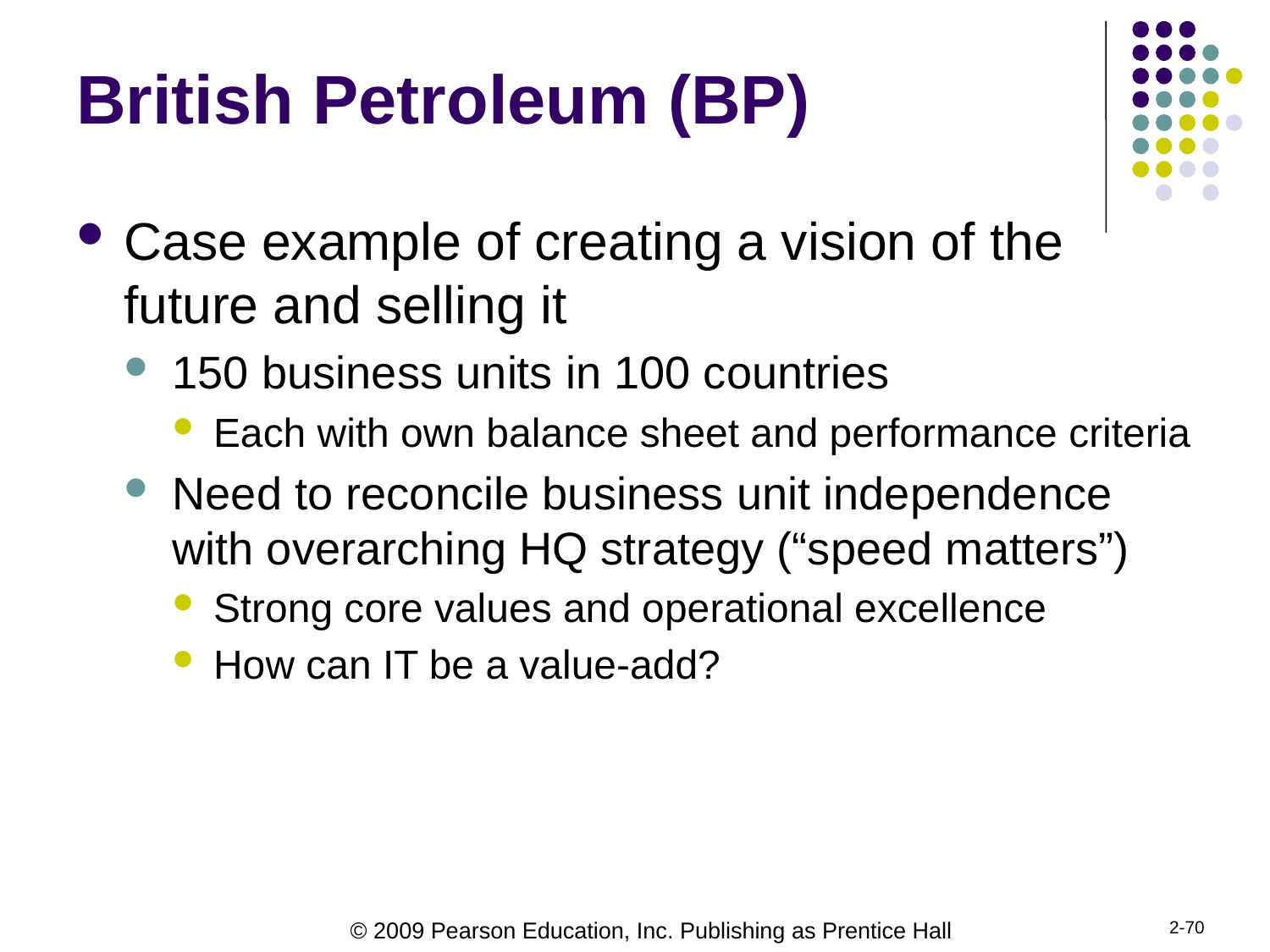

# British Petroleum (BP)
Case example of creating a vision of the future and selling it
150 business units in 100 countries
Each with own balance sheet and performance criteria
Need to reconcile business unit independence with overarching HQ strategy (“speed matters”)
Strong core values and operational excellence
How can IT be a value-add?
2-70